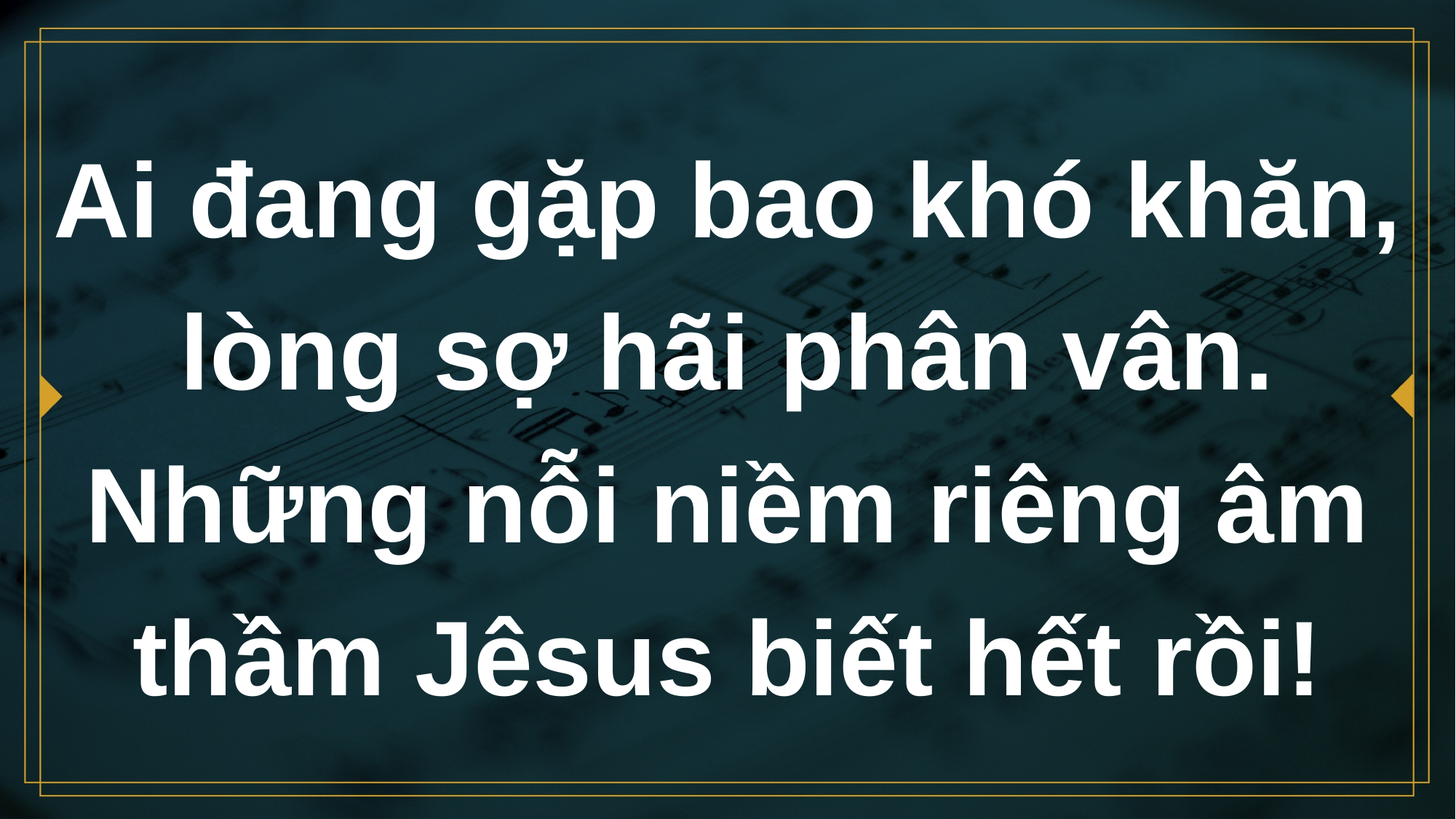

# Ai đang gặp bao khó khăn, lòng sợ hãi phân vân. Những nỗi niềm riêng âm thầm Jêsus biết hết rồi!